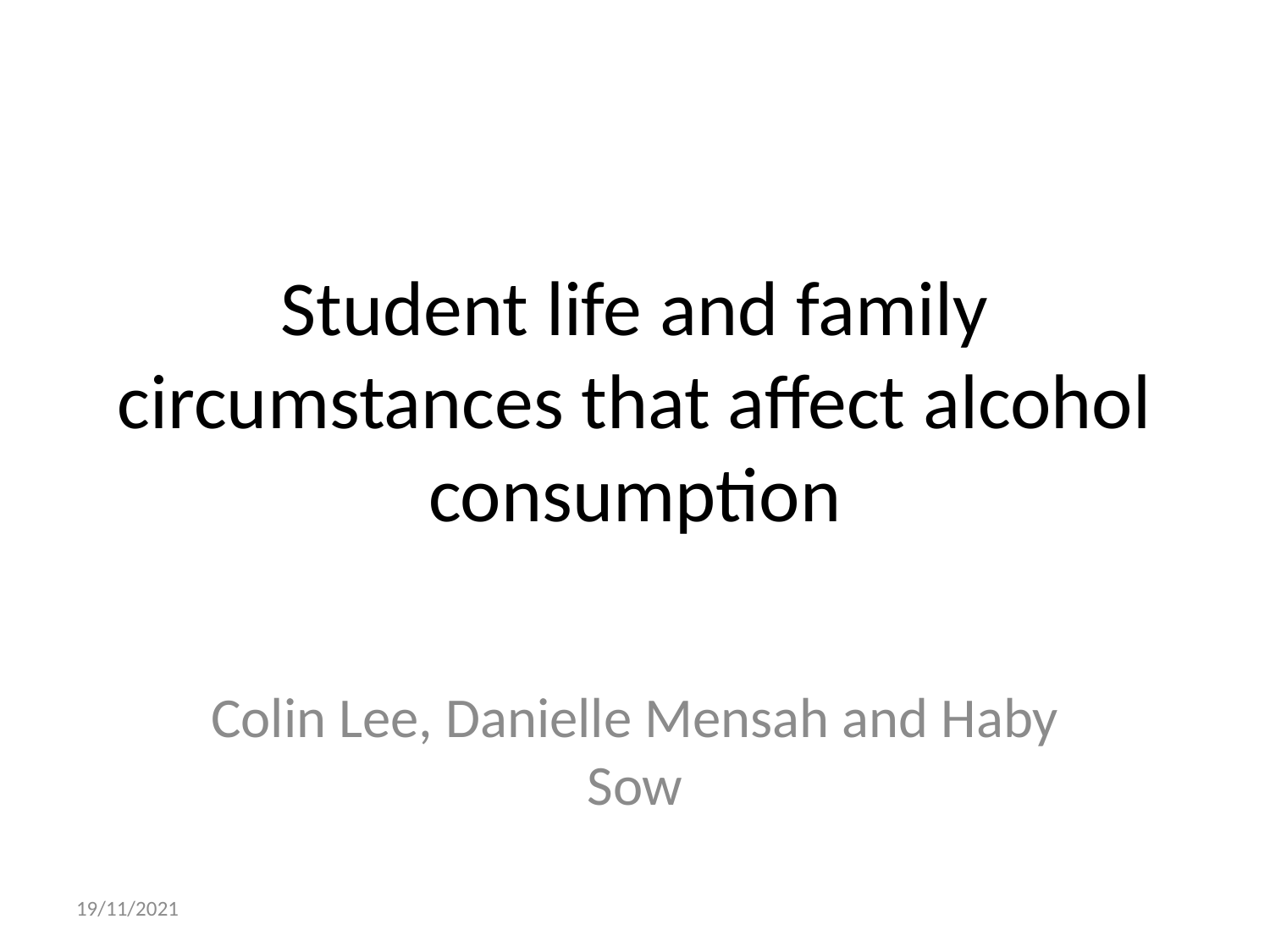

# Student life and family circumstances that affect alcohol consumption
Colin Lee, Danielle Mensah and Haby Sow
19/11/2021